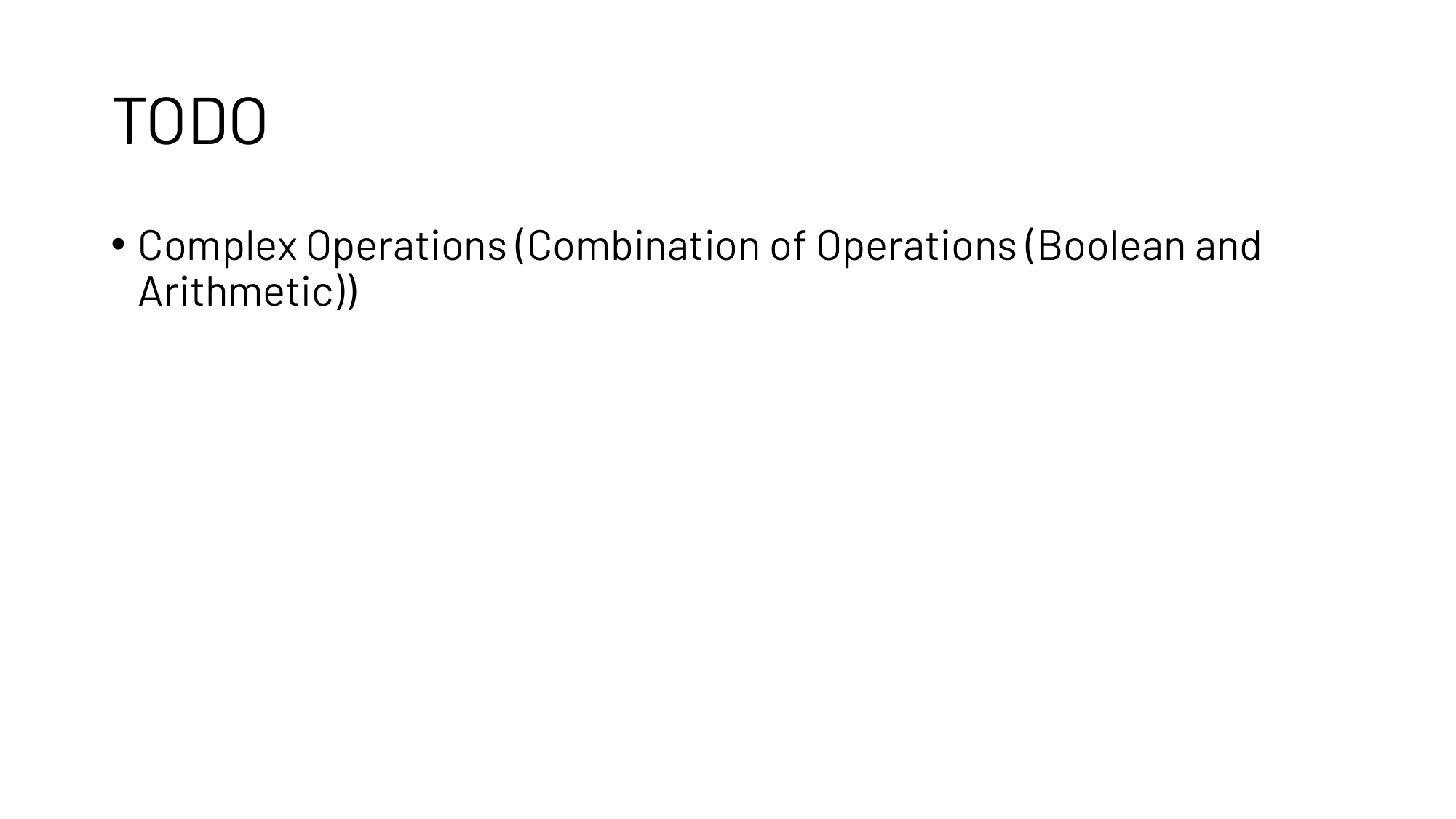

# TODO
Complex Operations (Combination of Operations (Boolean and Arithmetic))